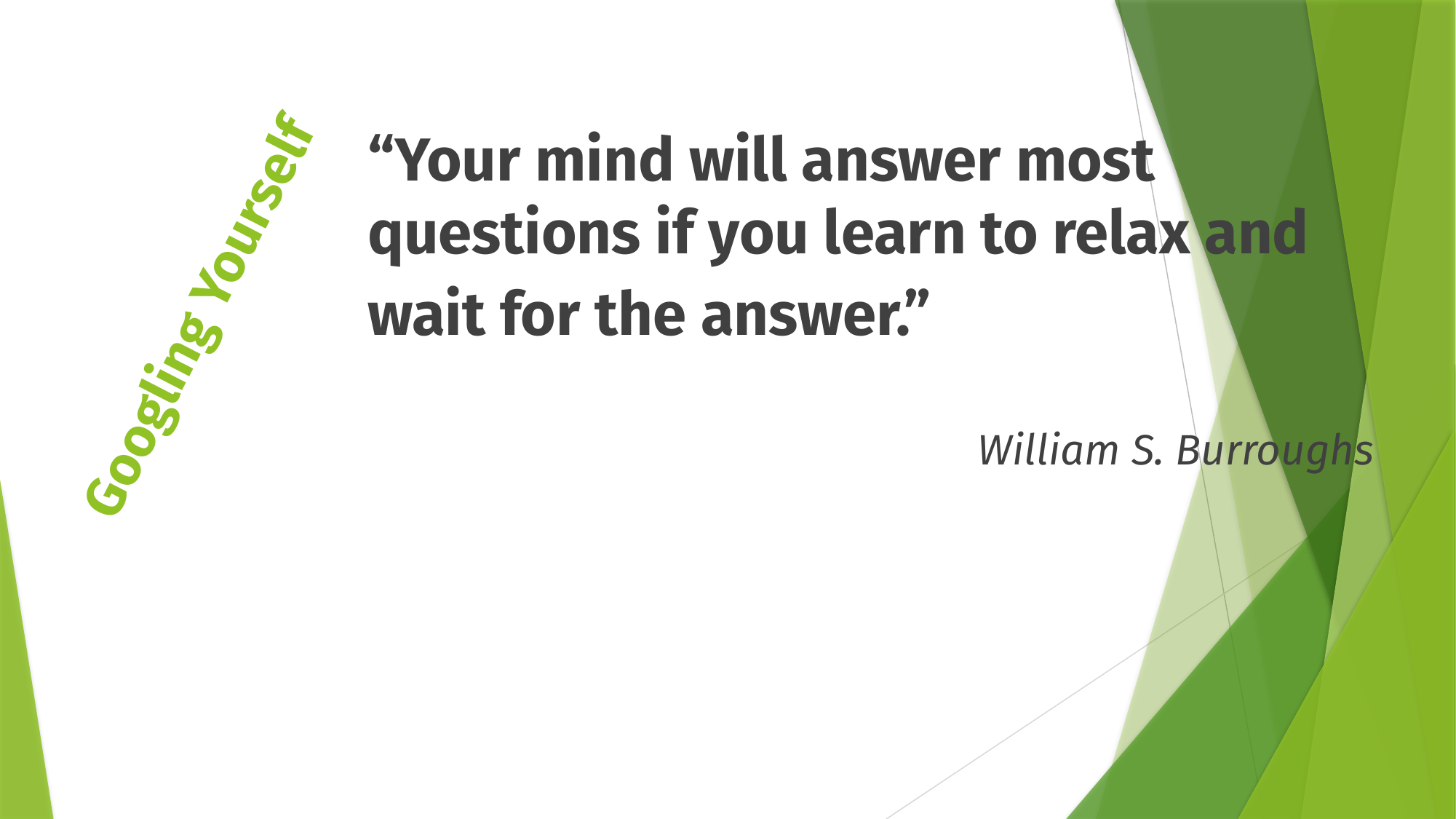

“Your mind will answer most questions if you learn to relax and
wait for the answer.”

William S. Burroughs

# Googling Yourself